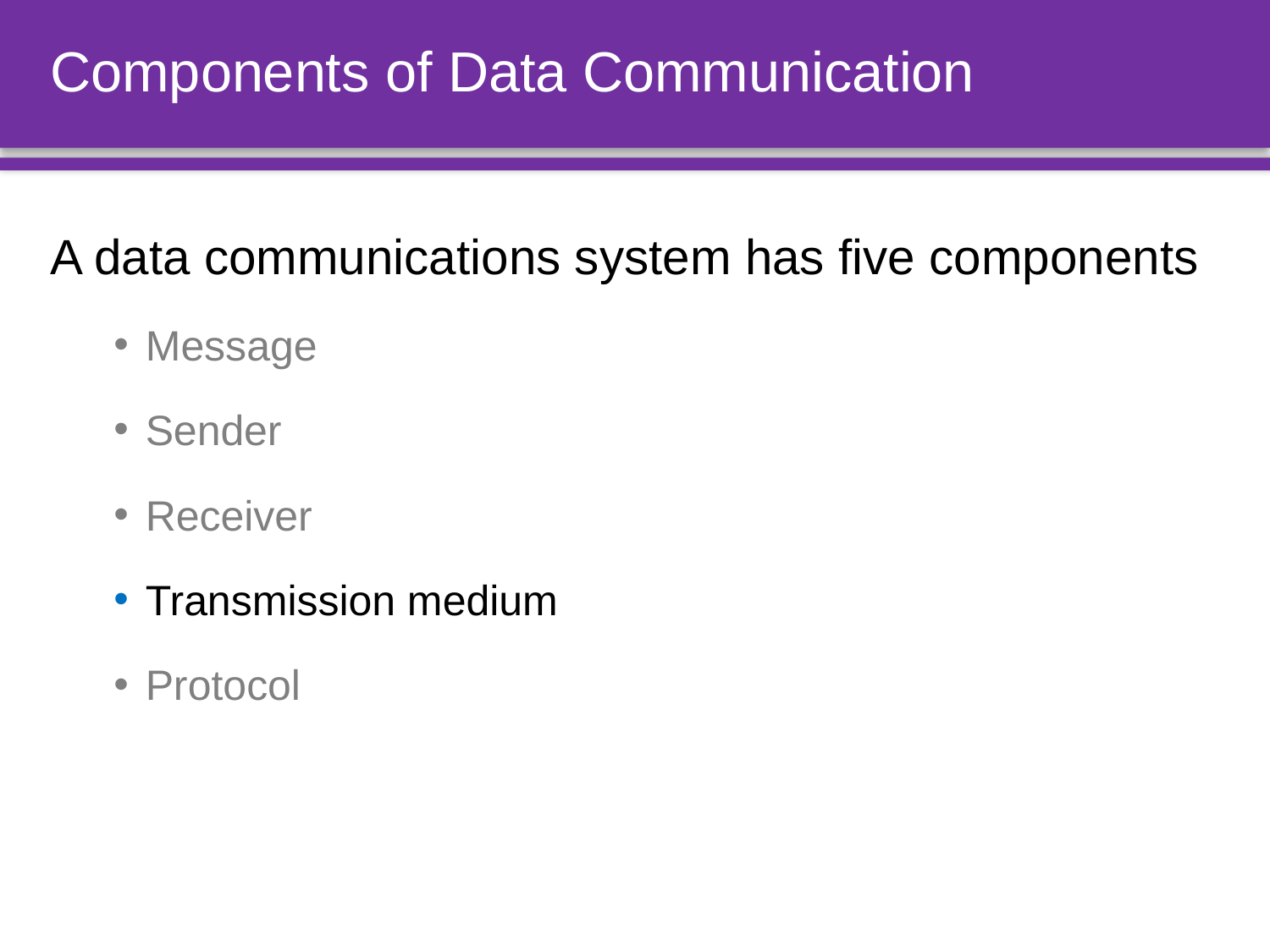

# Components of Data Communication
A data communications system has five components
Message
Sender
Receiver
Transmission medium
Protocol